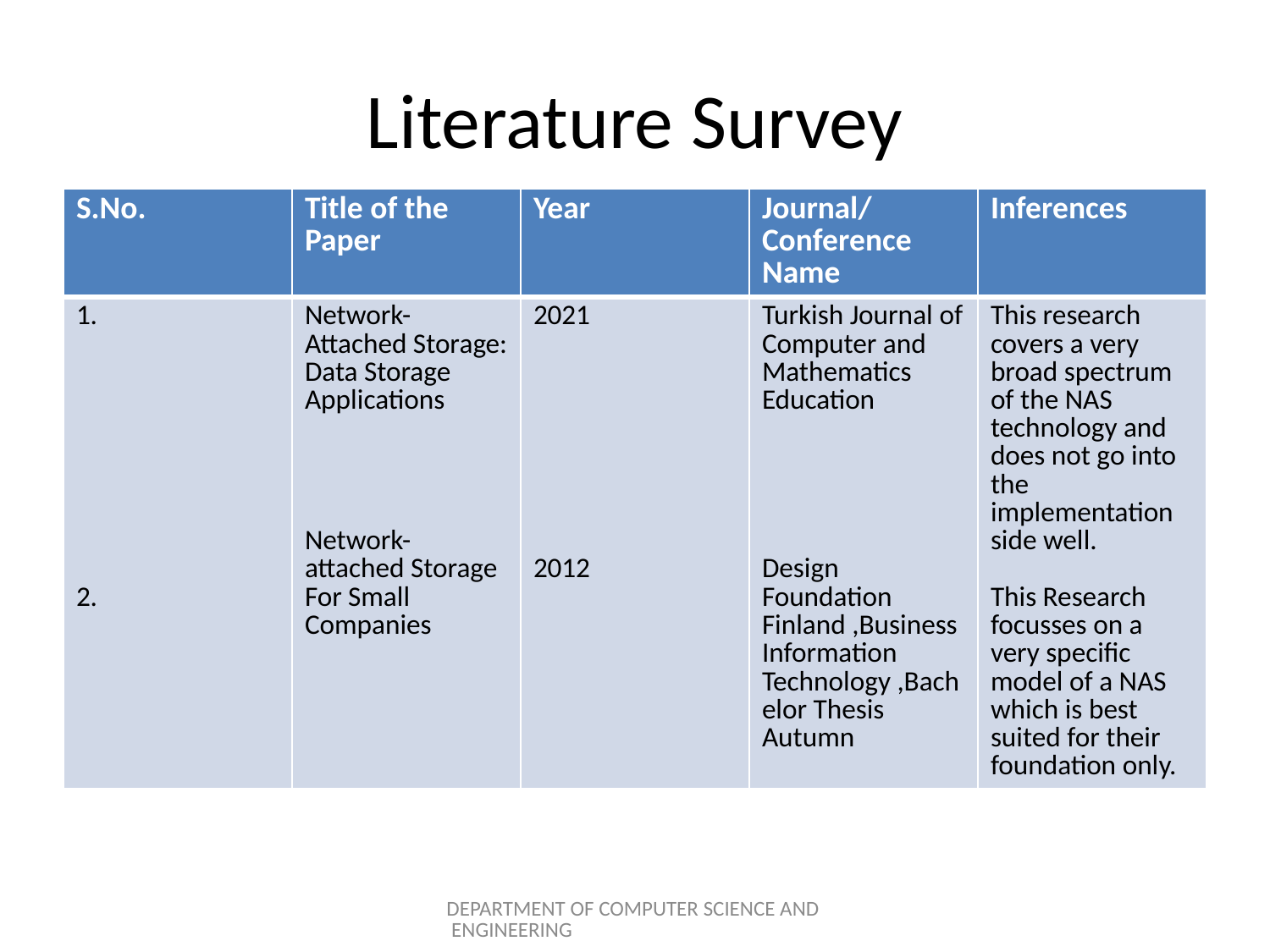

# Literature Survey
| S.No. | Title of the Paper | Year | Journal/Conference Name | Inferences |
| --- | --- | --- | --- | --- |
| 1. 2. | Network-Attached Storage: Data Storage Applications Network-attached Storage For Small Companies | 2021 2012 | Turkish Journal of Computer and Mathematics Education Design Foundation Finland ,Business Information Technology ,Bachelor Thesis Autumn | This research covers a very broad spectrum of the NAS technology and does not go into the implementation side well. This Research focusses on a very specific model of a NAS which is best suited for their foundation only. |
DEPARTMENT OF COMPUTER SCIENCE AND ENGINEERING